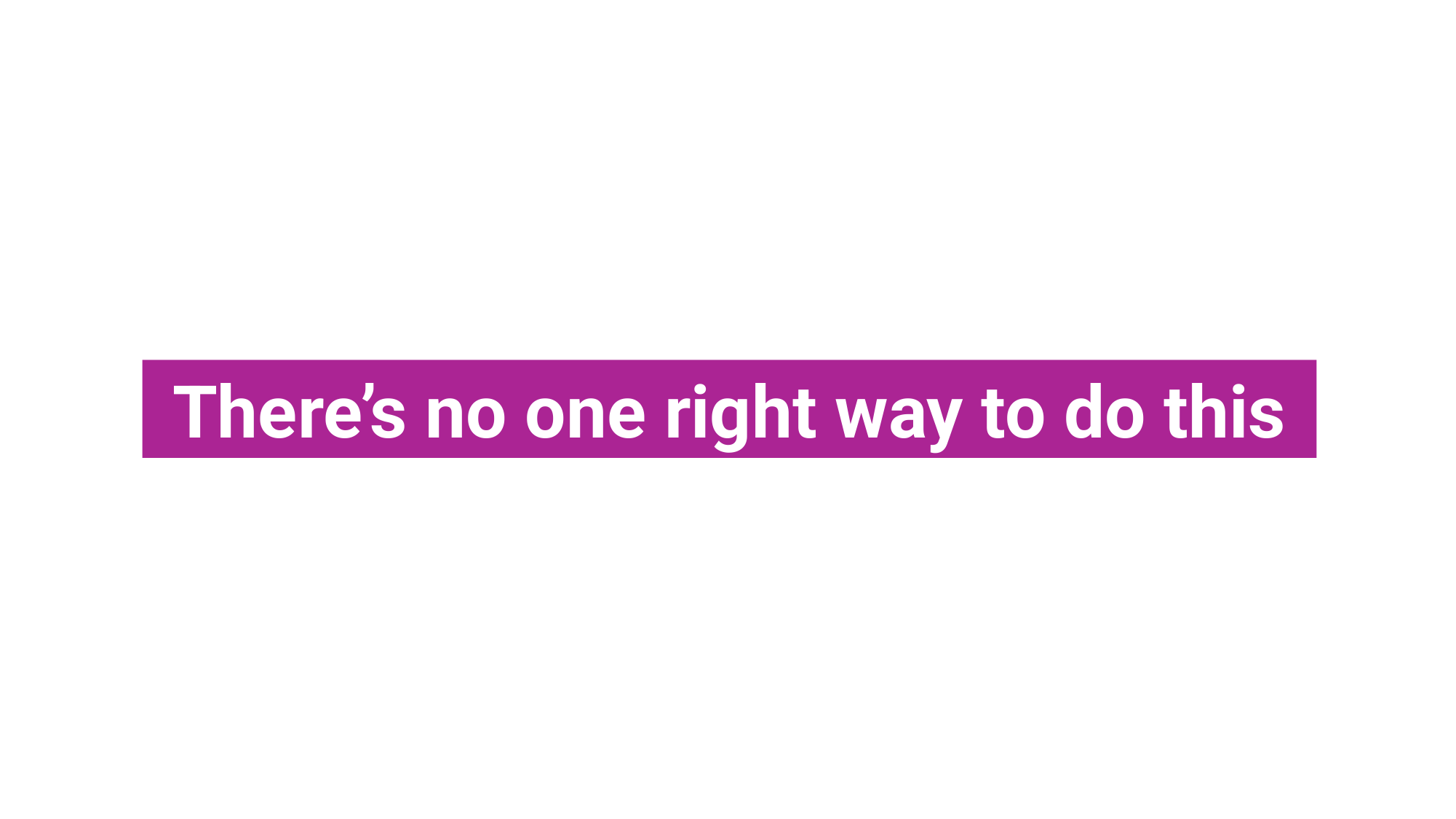

There’s no one right way to do this